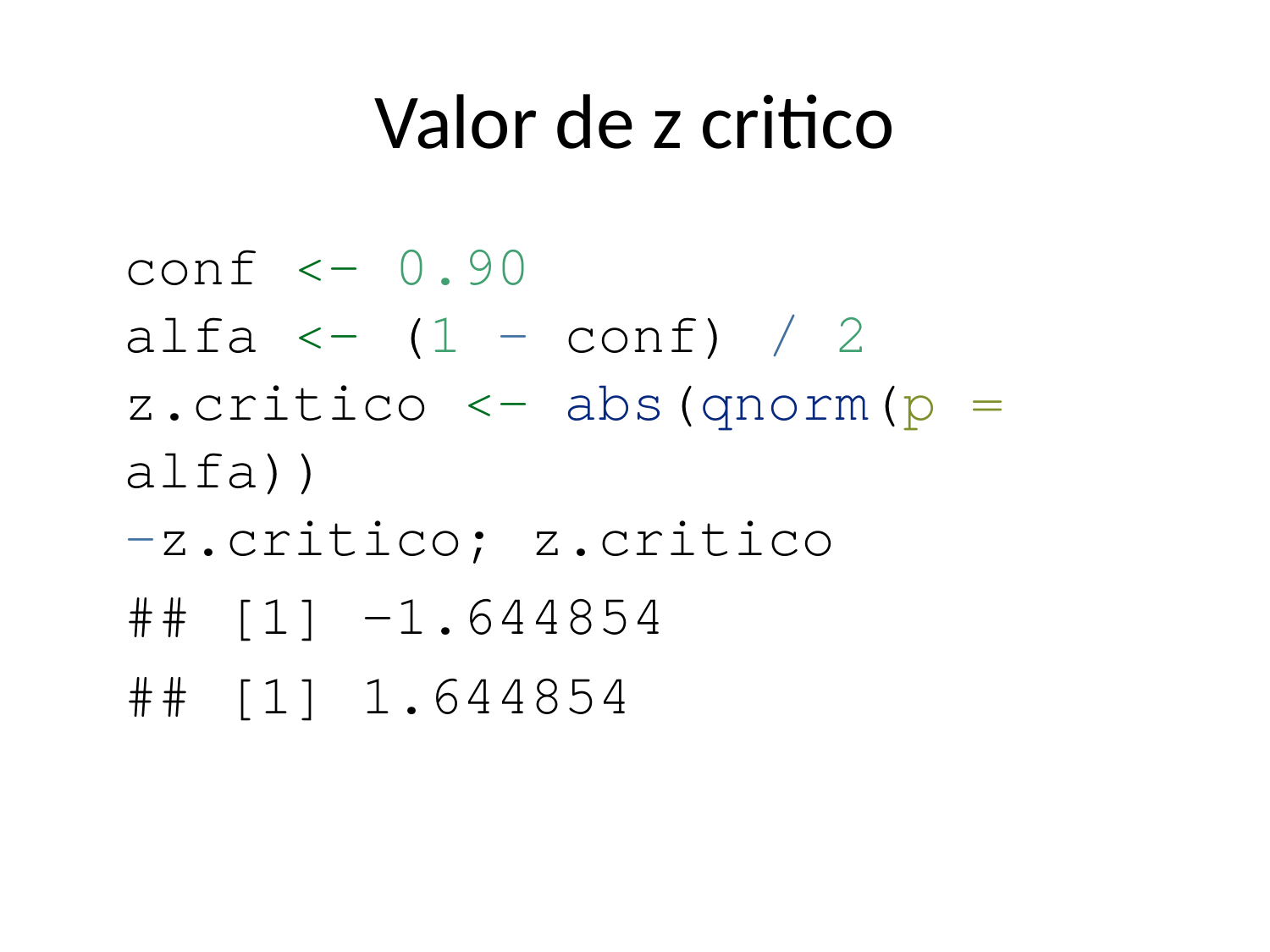

# Valor de z critico
conf <- 0.90
alfa <- (1 - conf) / 2
z.critico <- abs(qnorm(p = alfa))
-z.critico; z.critico
## [1] -1.644854
## [1] 1.644854